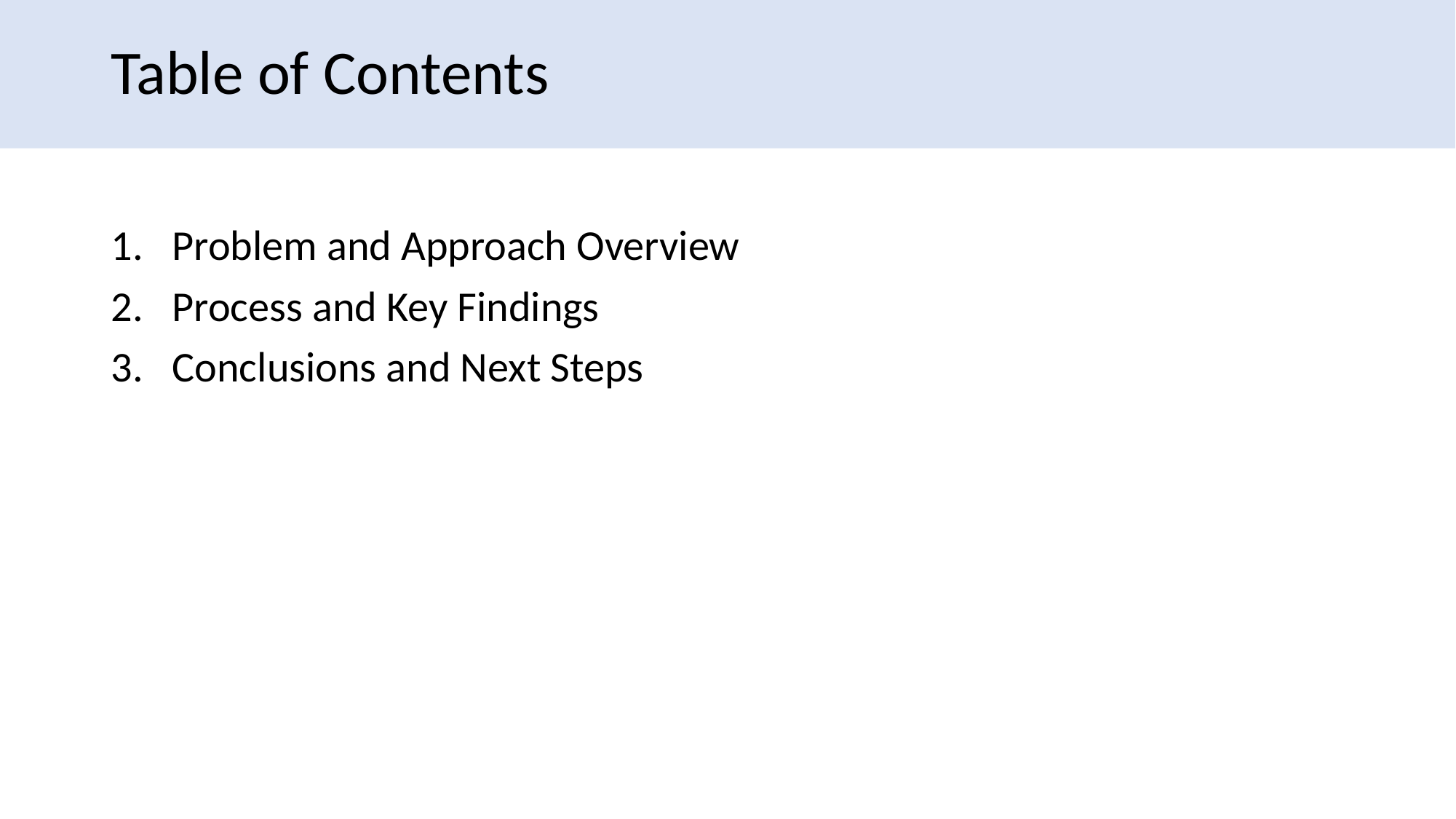

# Table of Contents
Problem and Approach Overview
Process and Key Findings
Conclusions and Next Steps